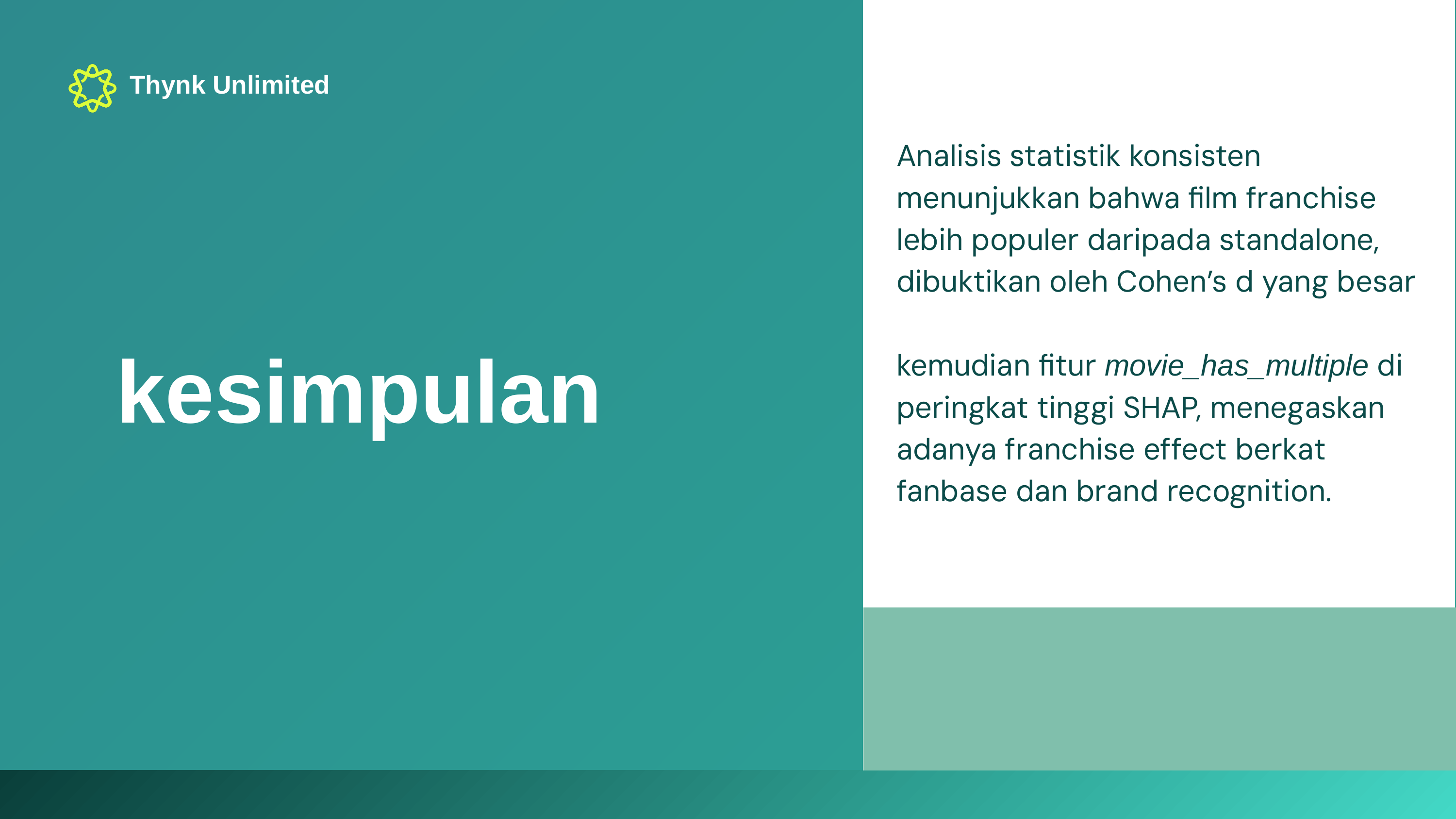

Thynk Unlimited
Analisis statistik konsisten menunjukkan bahwa film franchise lebih populer daripada standalone, dibuktikan oleh Cohen’s d yang besar

kemudian fitur movie_has_multiple di peringkat tinggi SHAP, menegaskan adanya franchise effect berkat fanbase dan brand recognition.
kesimpulan